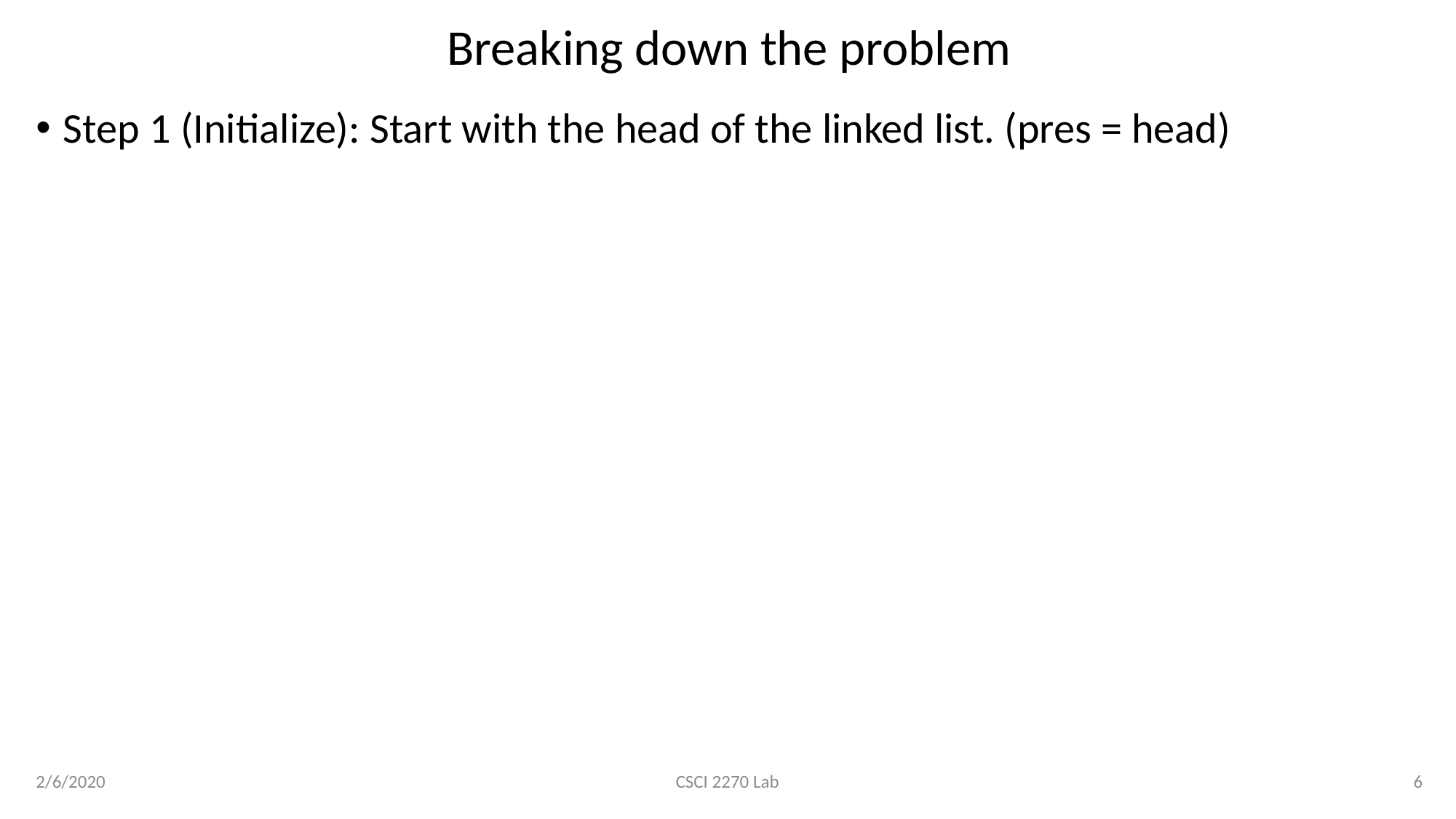

# Breaking down the problem
Step 1 (Initialize): Start with the head of the linked list. (pres = head)
2/6/2020
6
CSCI 2270 Lab